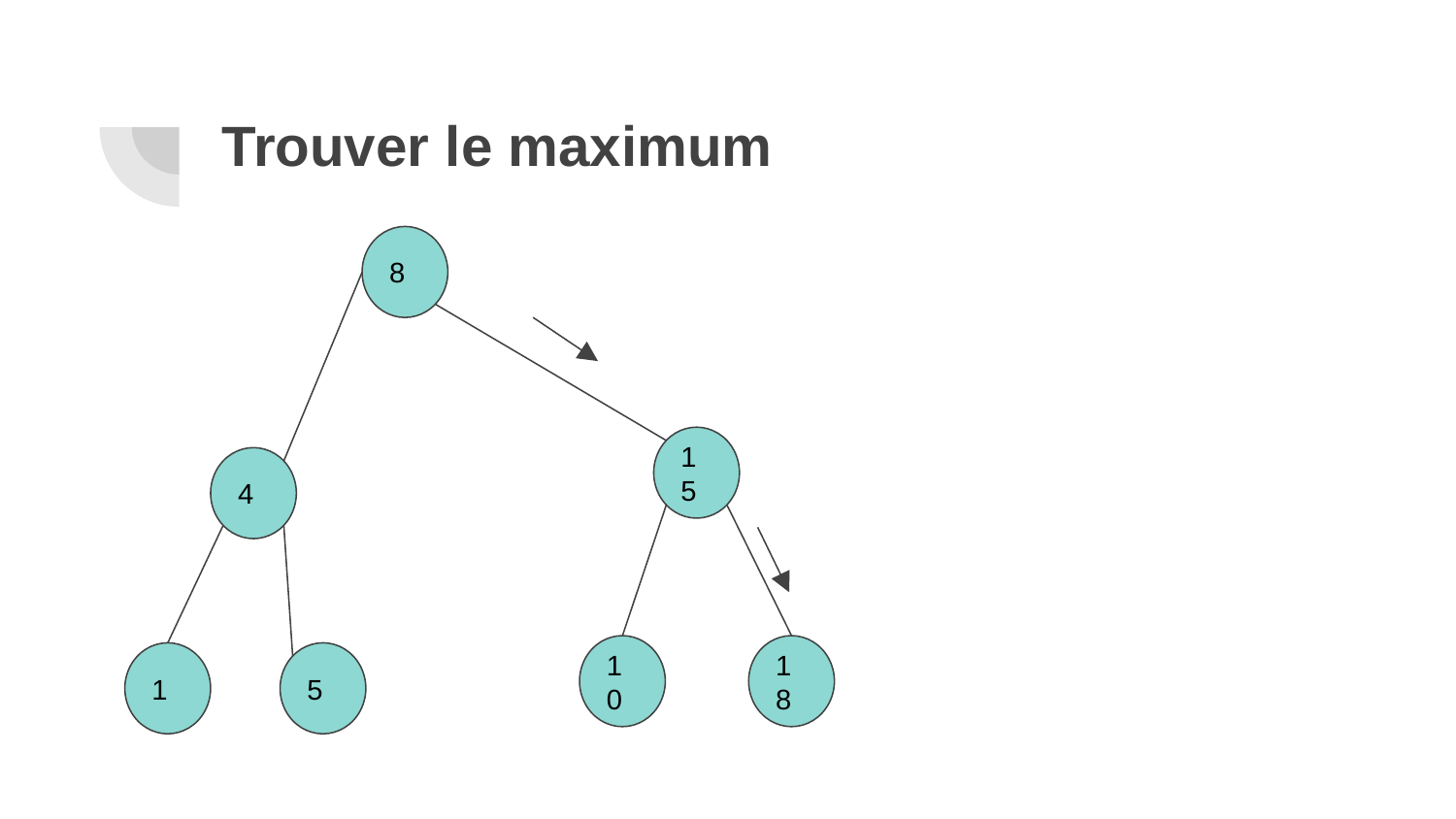

# Trouver le maximum

8
15
4
10
18
1
5